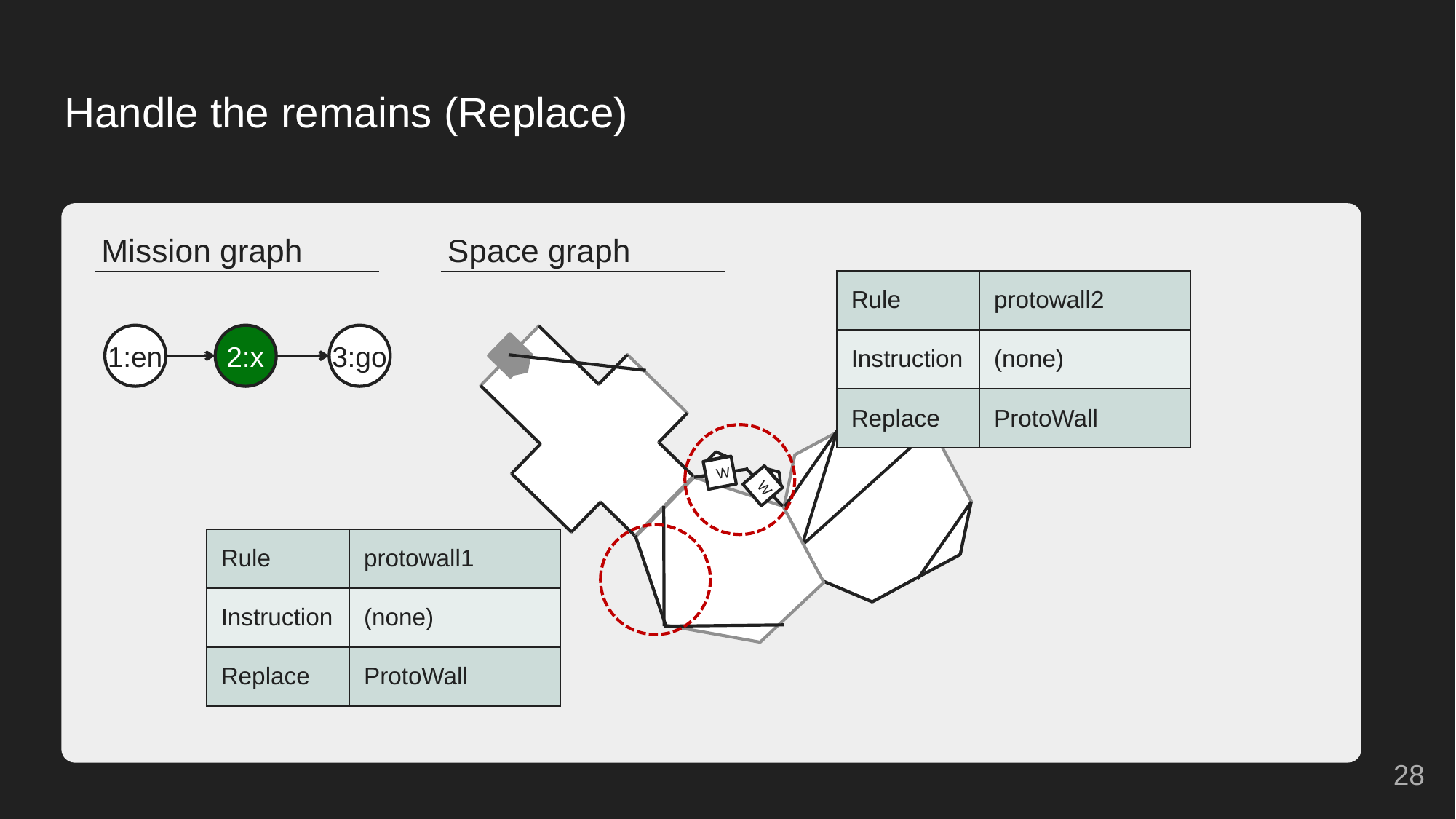

# Handle the remains (Replace)

Mission graph
Space graph
| Rule | protowall2 |
| --- | --- |
| Instruction | (none) |
| Replace | ProtoWall |

1:en
2:x
3:go

W

W

| Rule | protowall1 |
| --- | --- |
| Instruction | (none) |
| Replace | ProtoWall |
28